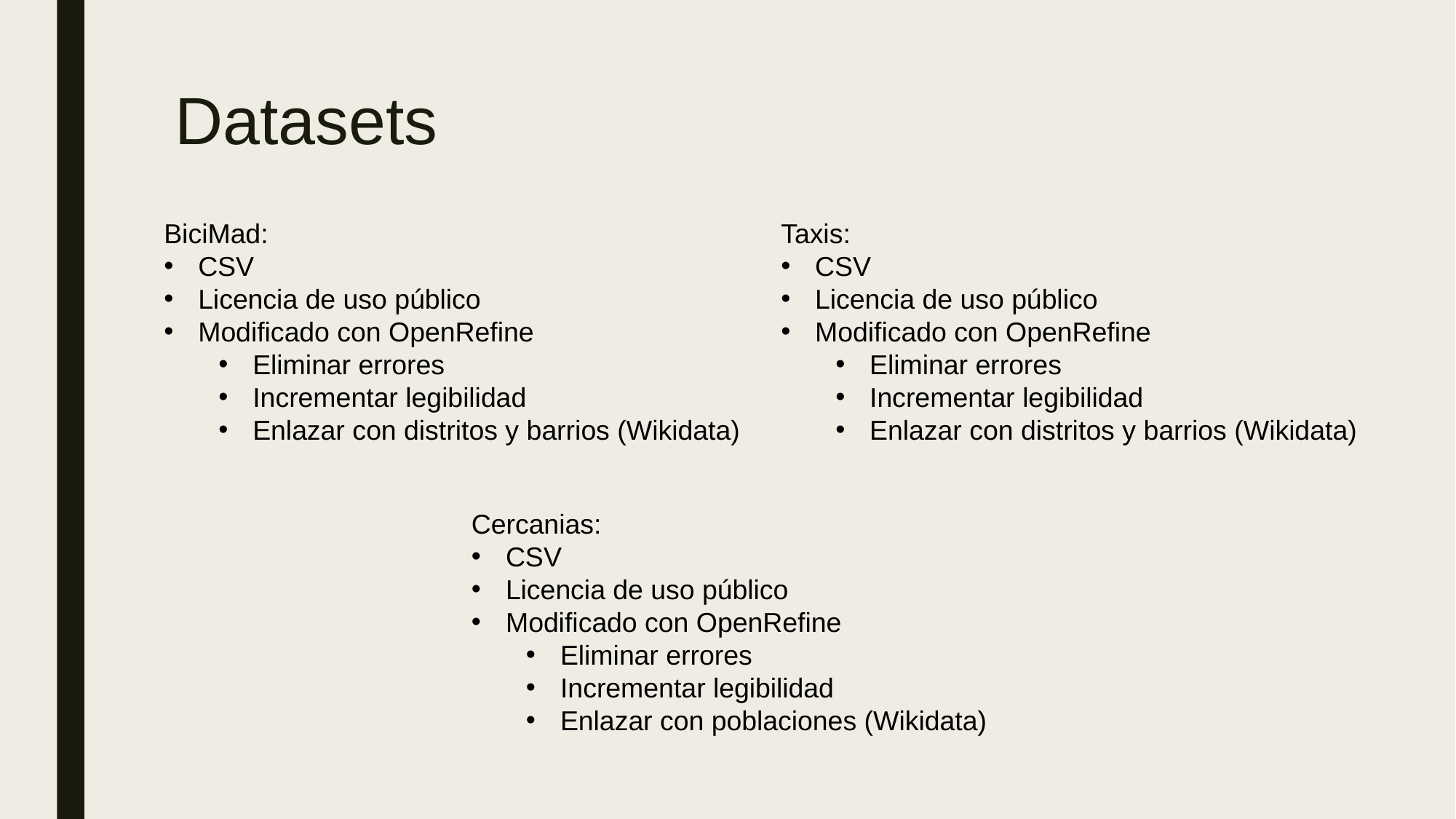

# Datasets
BiciMad:
CSV
Licencia de uso público
Modificado con OpenRefine
Eliminar errores
Incrementar legibilidad
Enlazar con distritos y barrios (Wikidata)

Taxis:
CSV
Licencia de uso público
Modificado con OpenRefine
Eliminar errores
Incrementar legibilidad
Enlazar con distritos y barrios (Wikidata)

Cercanias:
CSV
Licencia de uso público
Modificado con OpenRefine
Eliminar errores
Incrementar legibilidad
Enlazar con poblaciones (Wikidata)